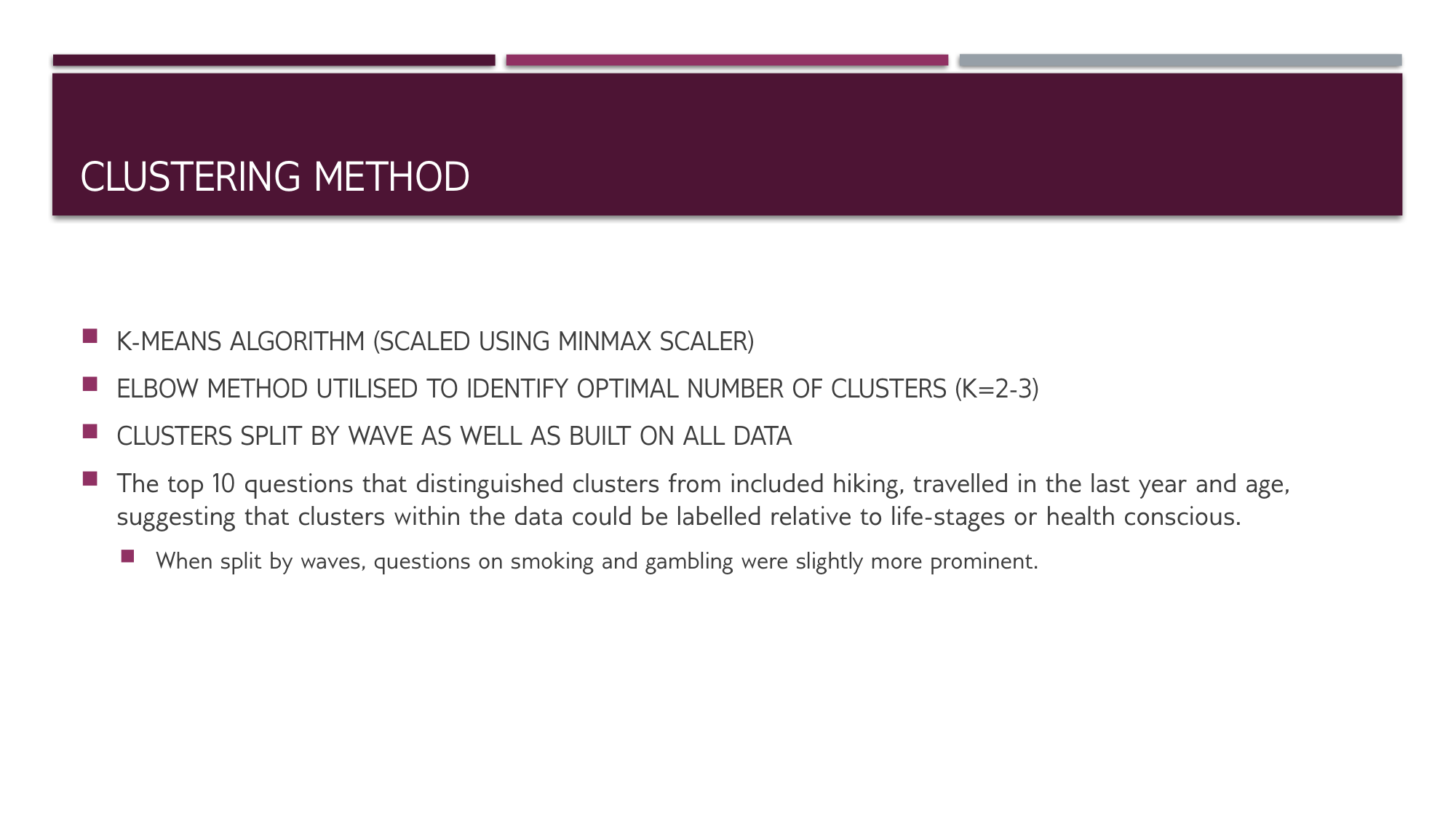

# CLUSTERING METHOD
K-MEANS ALGORITHM (SCALED USING MINMAX SCALER)
ELBOW METHOD UTILISED TO IDENTIFY OPTIMAL NUMBER OF CLUSTERS (K=2-3)
CLUSTERS SPLIT BY WAVE AS WELL AS BUILT ON ALL DATA
The top 10 questions that distinguished clusters from included hiking, travelled in the last year and age, suggesting that clusters within the data could be labelled relative to life-stages or health conscious.
When split by waves, questions on smoking and gambling were slightly more prominent.